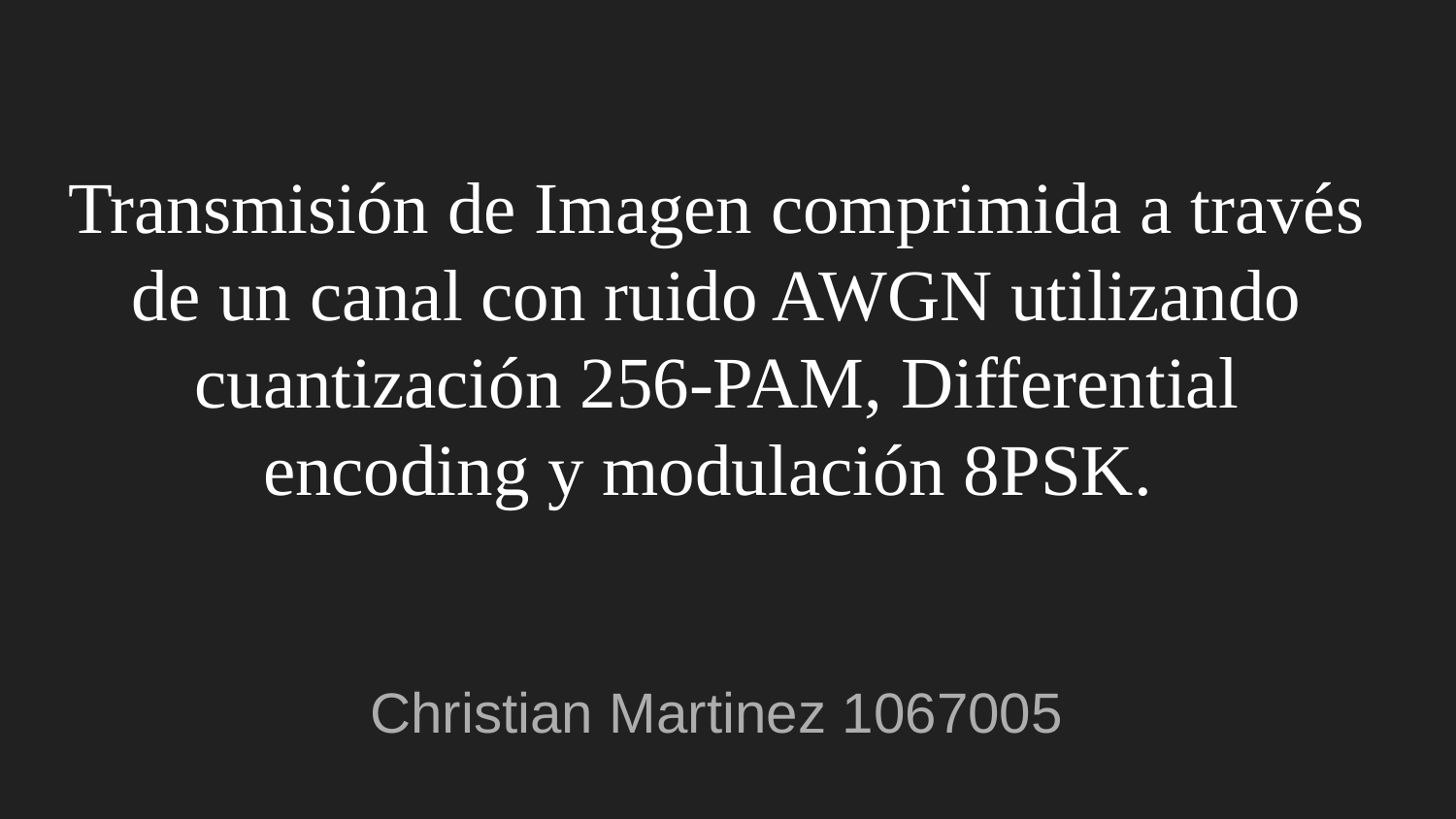

# Transmisión de Imagen comprimida a través de un canal con ruido AWGN utilizando cuantización 256-PAM, Differential encoding y modulación 8PSK.
Christian Martinez 1067005